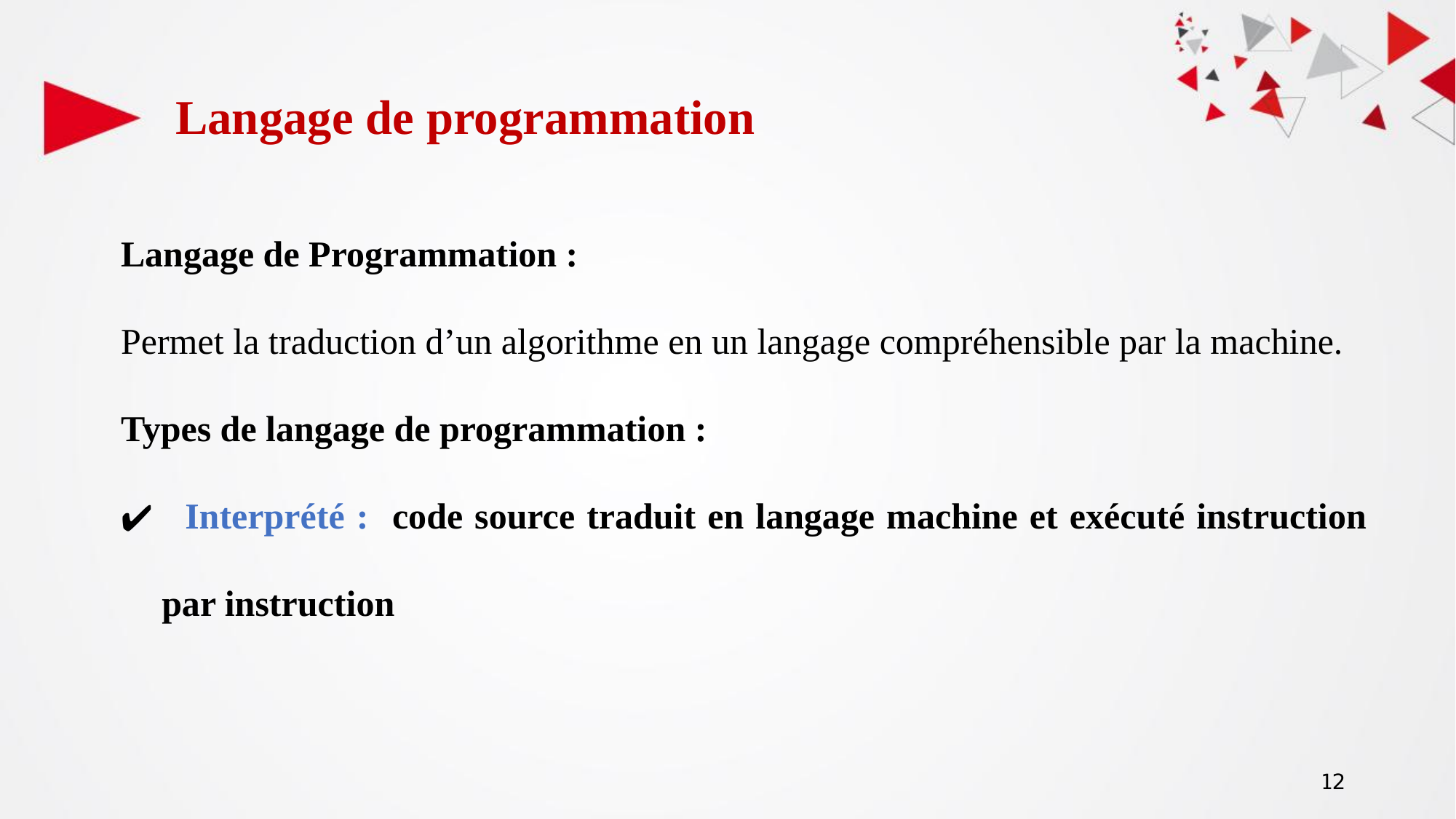

Langage de programmation
Langage de Programmation :
Permet la traduction d’un algorithme en un langage compréhensible par la machine.
Types de langage de programmation :
  Interprété :  code source traduit en langage machine et exécuté instruction par instruction

12